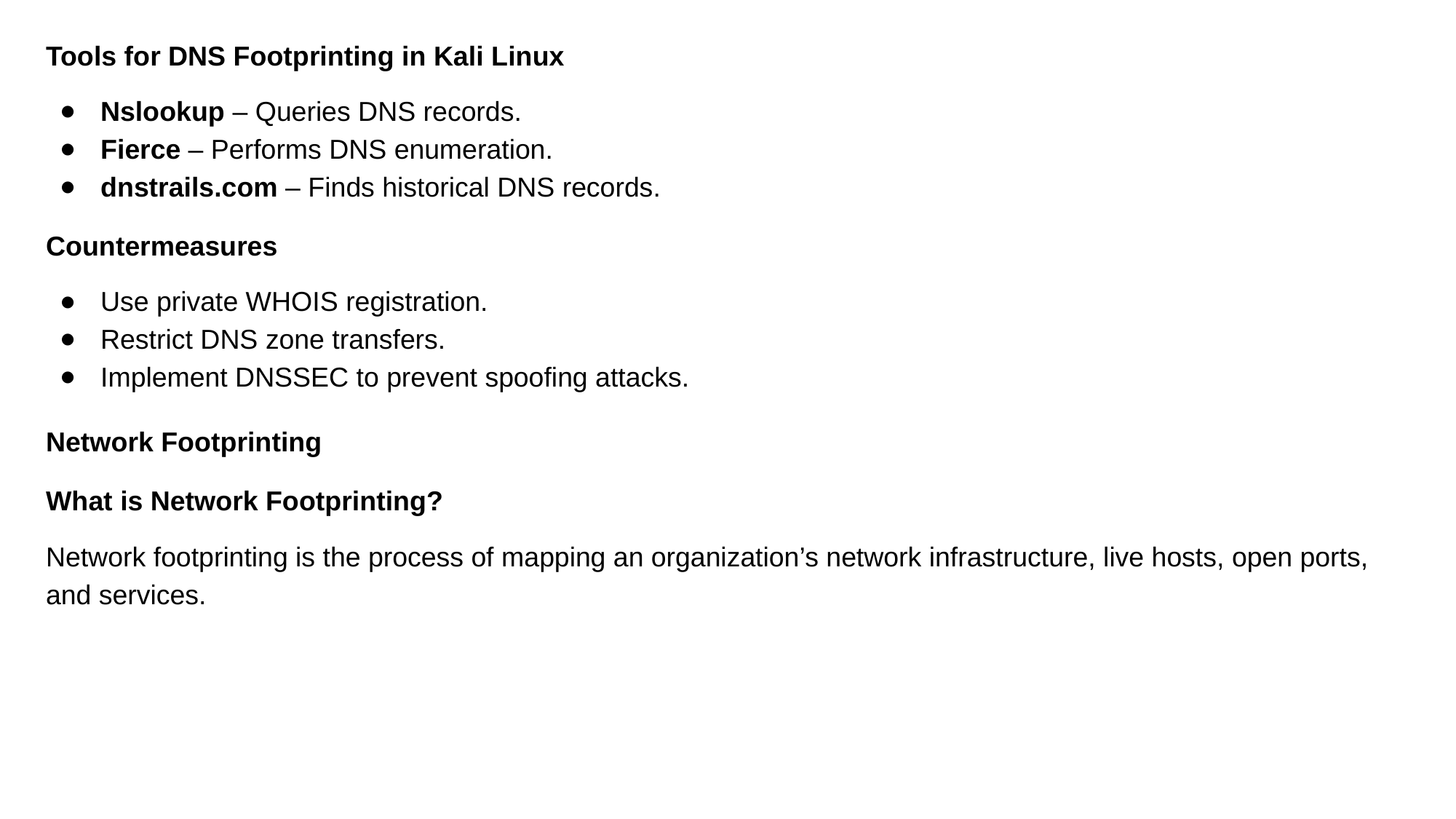

Tools for DNS Footprinting in Kali Linux
Nslookup – Queries DNS records.
Fierce – Performs DNS enumeration.
dnstrails.com – Finds historical DNS records.
Countermeasures
Use private WHOIS registration.
Restrict DNS zone transfers.
Implement DNSSEC to prevent spoofing attacks.
Network Footprinting
What is Network Footprinting?
Network footprinting is the process of mapping an organization’s network infrastructure, live hosts, open ports, and services.